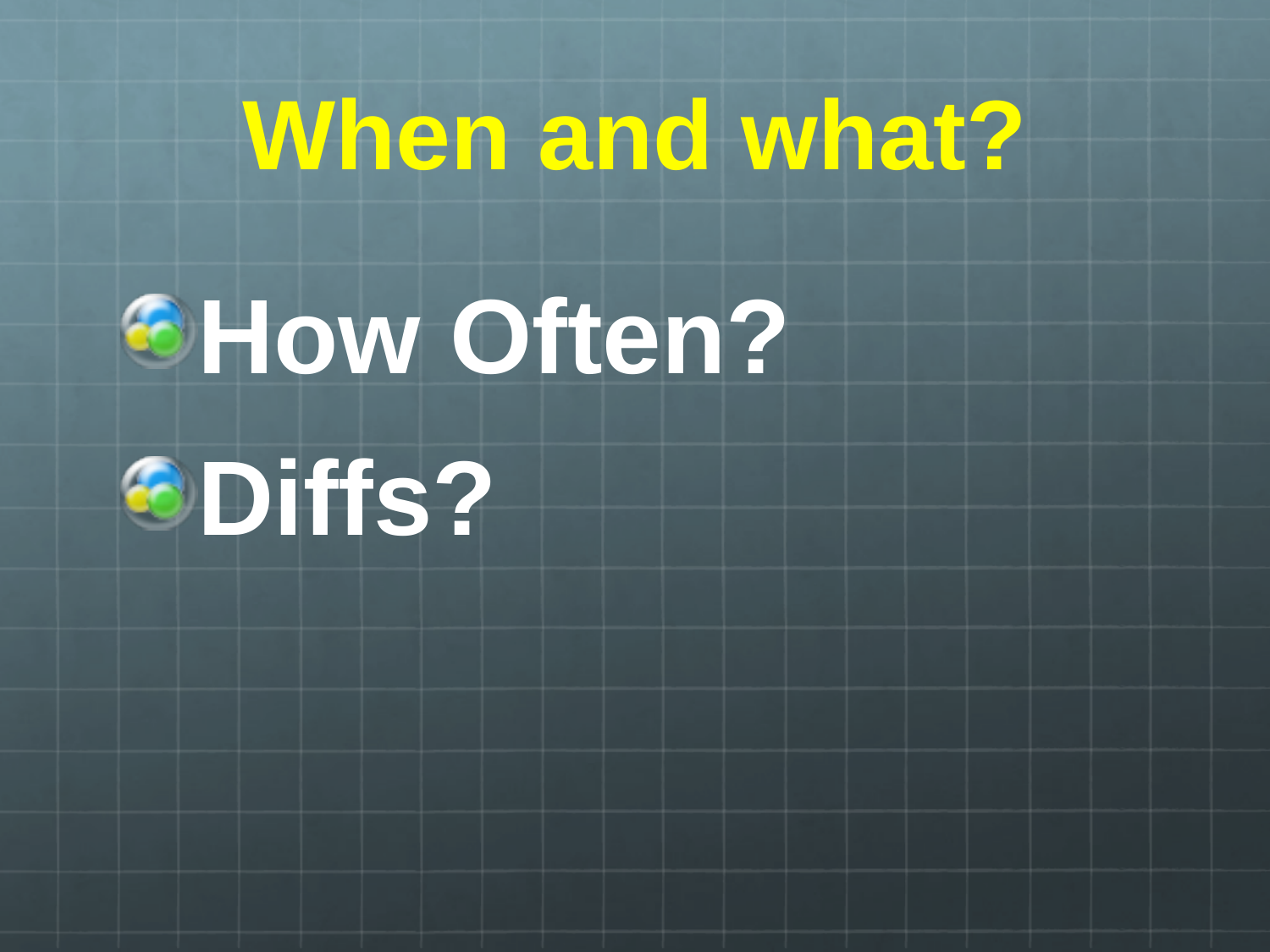

# When and what?
How Often?
Diffs?